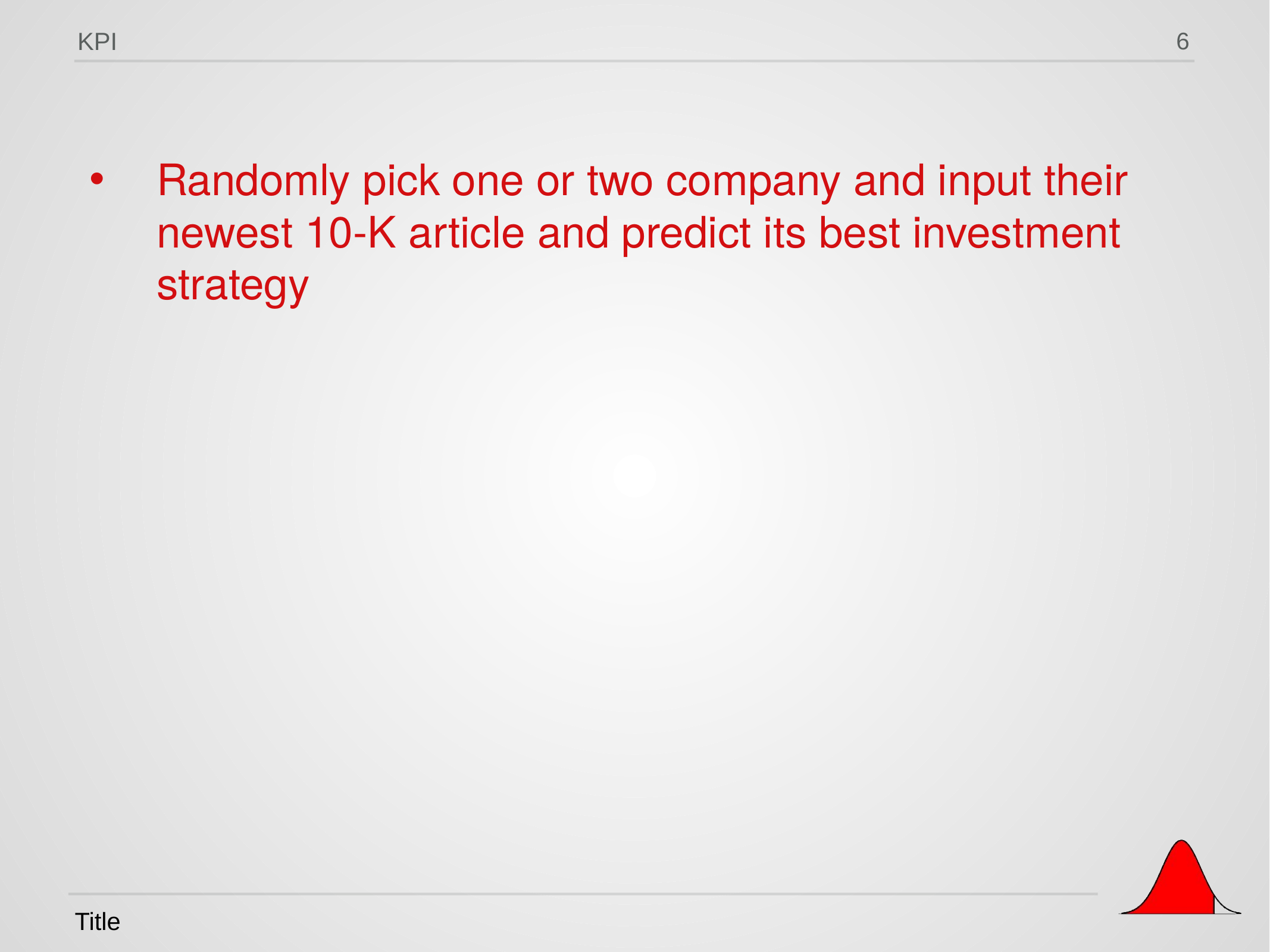

KPI
6

Randomly pick one or two company and input their newest 10-K article and predict its best investment strategy

Title